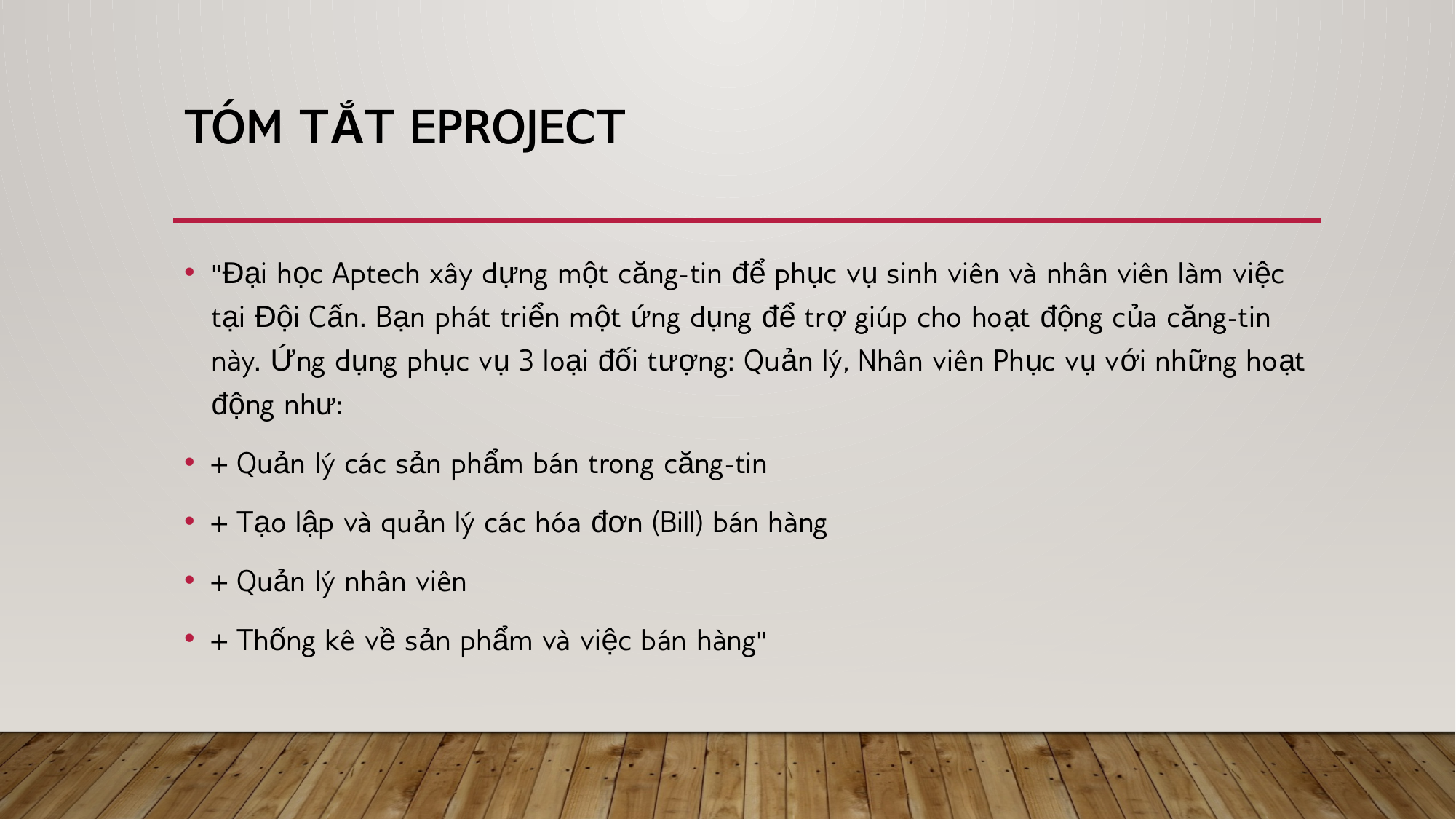

# Tóm tắt eProject
"Đại học Aptech xây dựng một căng-tin để phục vụ sinh viên và nhân viên làm việc tại Đội Cấn. Bạn phát triển một ứng dụng để trợ giúp cho hoạt động của căng-tin này. Ứng dụng phục vụ 3 loại đối tượng: Quản lý, Nhân viên Phục vụ với những hoạt động như:
+ Quản lý các sản phẩm bán trong căng-tin
+ Tạo lập và quản lý các hóa đơn (Bill) bán hàng
+ Quản lý nhân viên
+ Thống kê về sản phẩm và việc bán hàng"